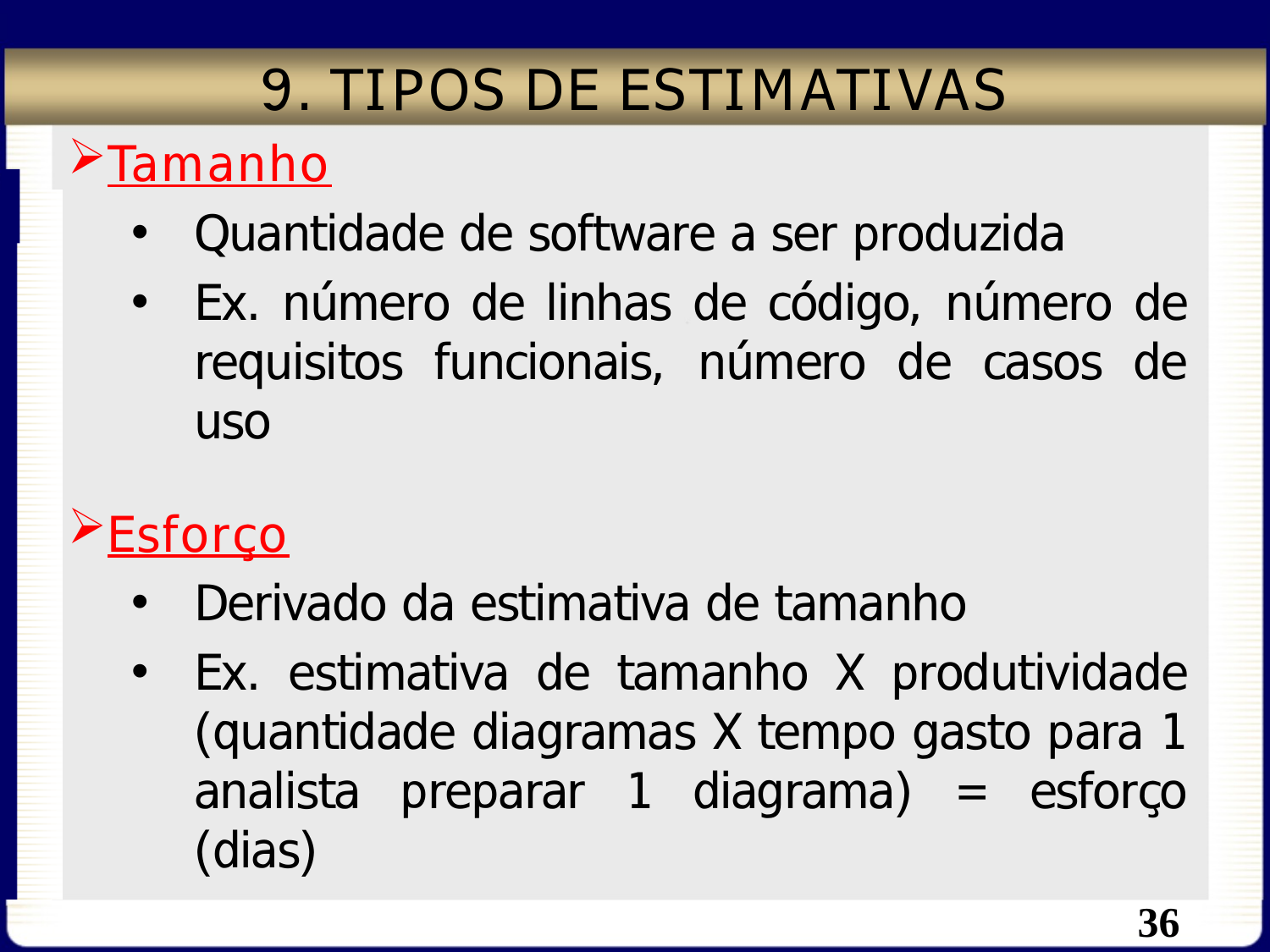

# 9. TIPOS DE ESTIMATIVAS
Tamanho
Quantidade de software a ser produzida
Ex. número de linhas de código, número de requisitos funcionais, número de casos de uso

Esforço
Derivado da estimativa de tamanho
Ex. estimativa de tamanho X produtividade (quantidade diagramas X tempo gasto para 1 analista preparar 1 diagrama) = esforço (dias)
36